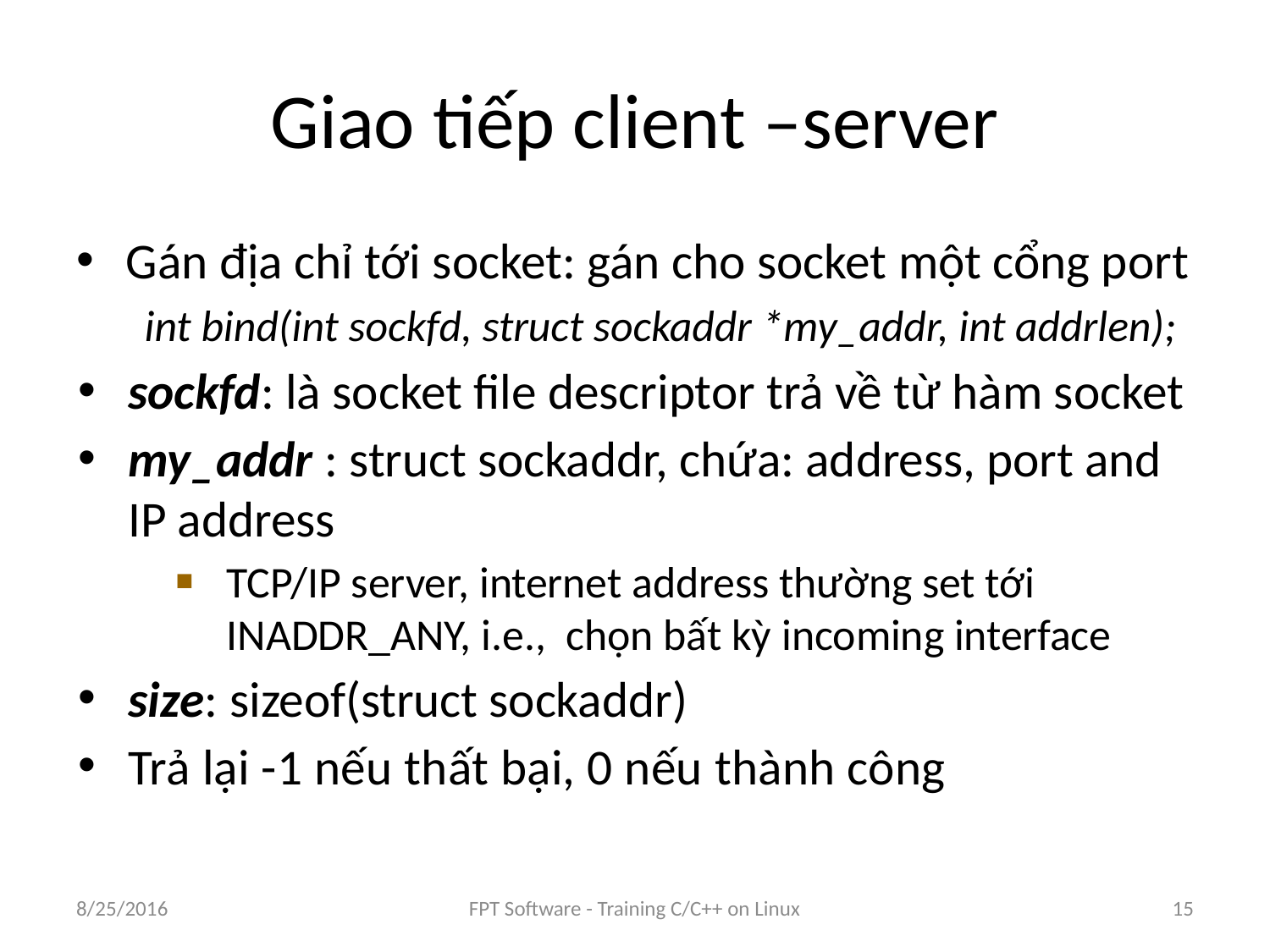

# Giao tiếp client –server
Gán địa chỉ tới socket: gán cho socket một cổng port
int bind(int sockfd, struct sockaddr *my_addr, int addrlen);
sockfd: là socket file descriptor trả về từ hàm socket
my_addr : struct sockaddr, chứa: address, port and IP address
TCP/IP server, internet address thường set tới INADDR_ANY, i.e.,  chọn bất kỳ incoming interface
size: sizeof(struct sockaddr)
Trả lại -1 nếu thất bại, 0 nếu thành công
8/25/2016
FPT Software - Training C/C++ on Linux
15